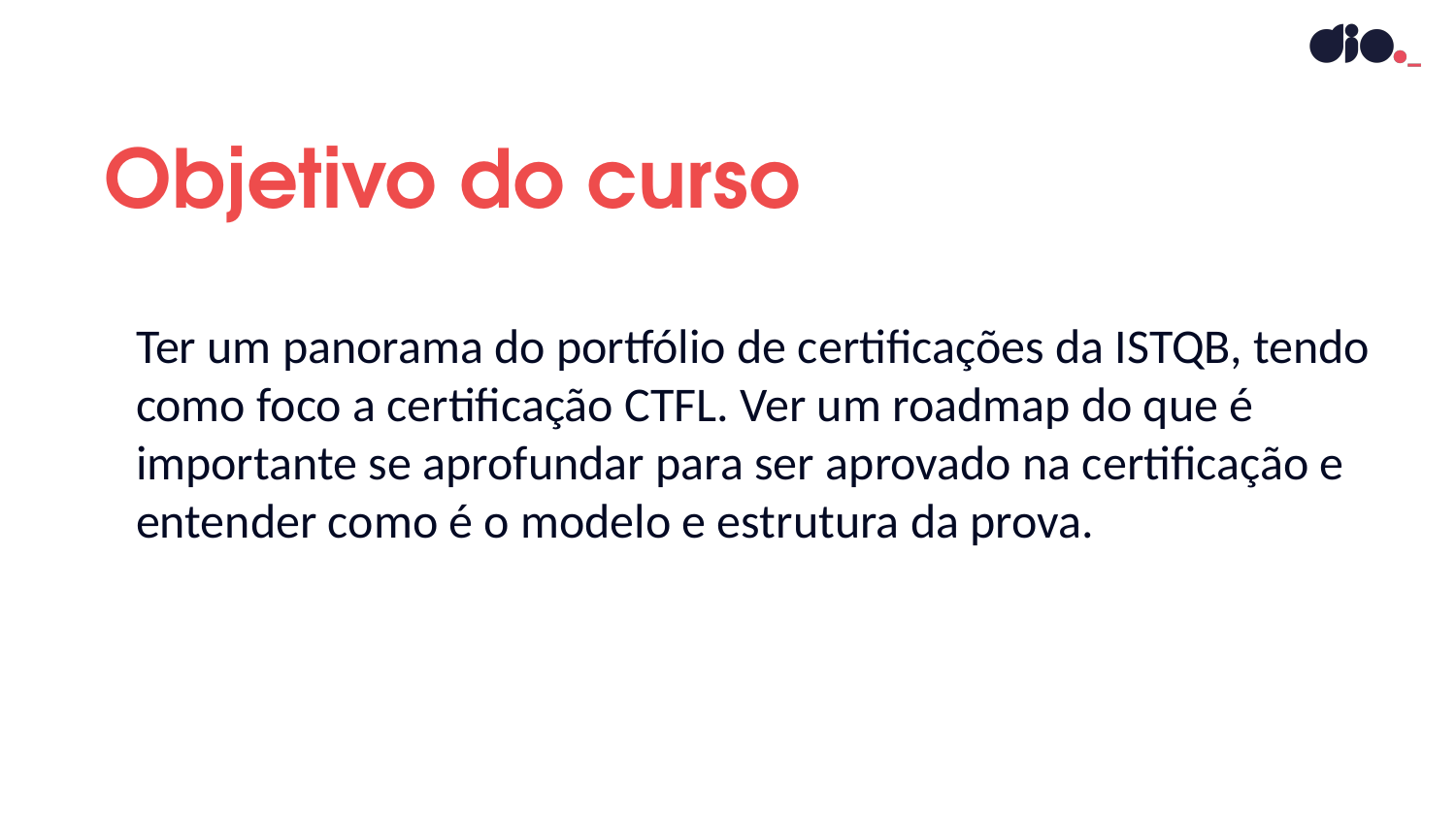

Objetivo do curso
Ter um panorama do portfólio de certificações da ISTQB, tendo como foco a certificação CTFL. Ver um roadmap do que é importante se aprofundar para ser aprovado na certificação e entender como é o modelo e estrutura da prova.